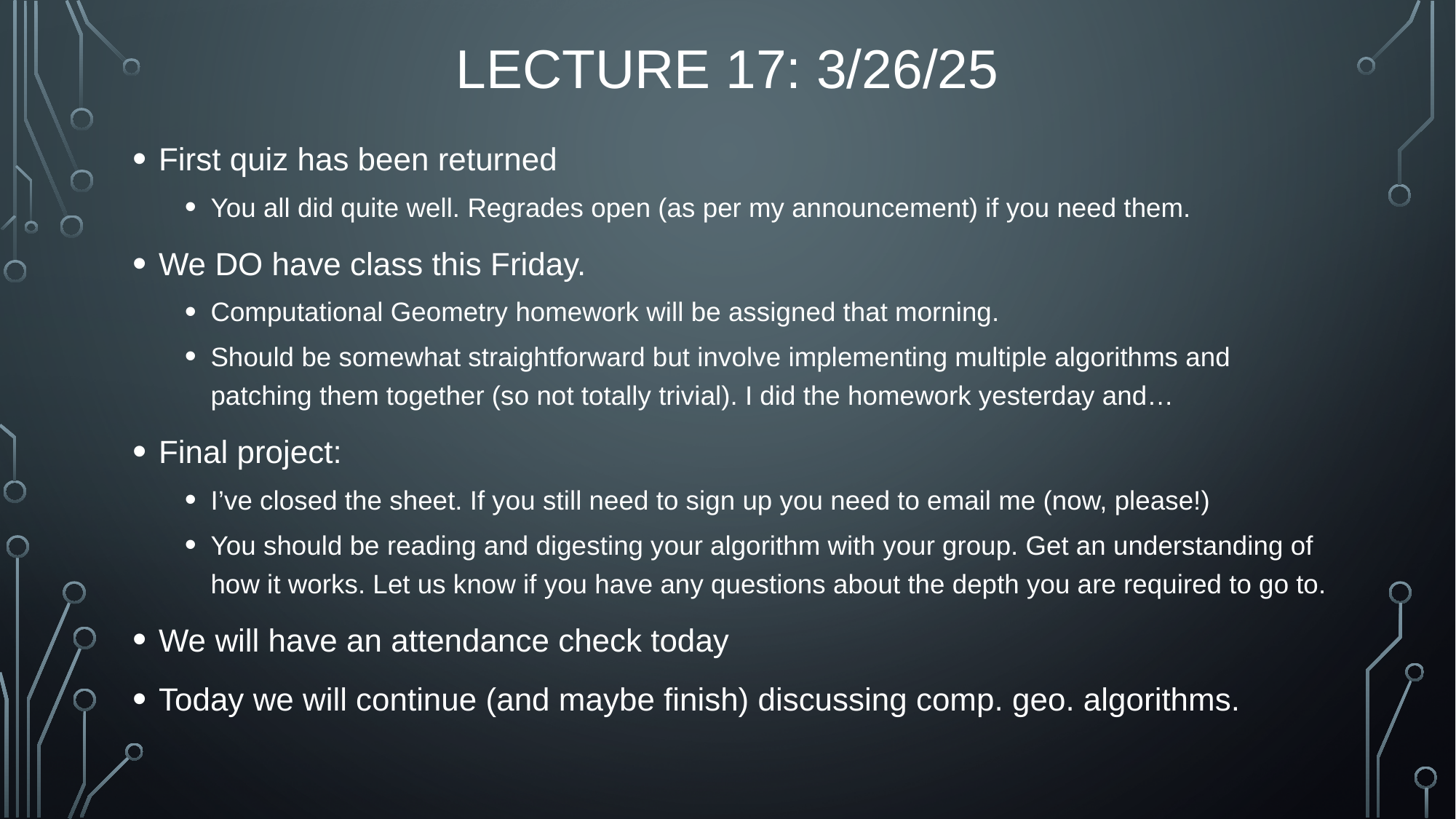

# Lecture 17: 3/26/25
First quiz has been returned
You all did quite well. Regrades open (as per my announcement) if you need them.
We DO have class this Friday.
Computational Geometry homework will be assigned that morning.
Should be somewhat straightforward but involve implementing multiple algorithms and patching them together (so not totally trivial). I did the homework yesterday and…
Final project:
I’ve closed the sheet. If you still need to sign up you need to email me (now, please!)
You should be reading and digesting your algorithm with your group. Get an understanding of how it works. Let us know if you have any questions about the depth you are required to go to.
We will have an attendance check today
Today we will continue (and maybe finish) discussing comp. geo. algorithms.